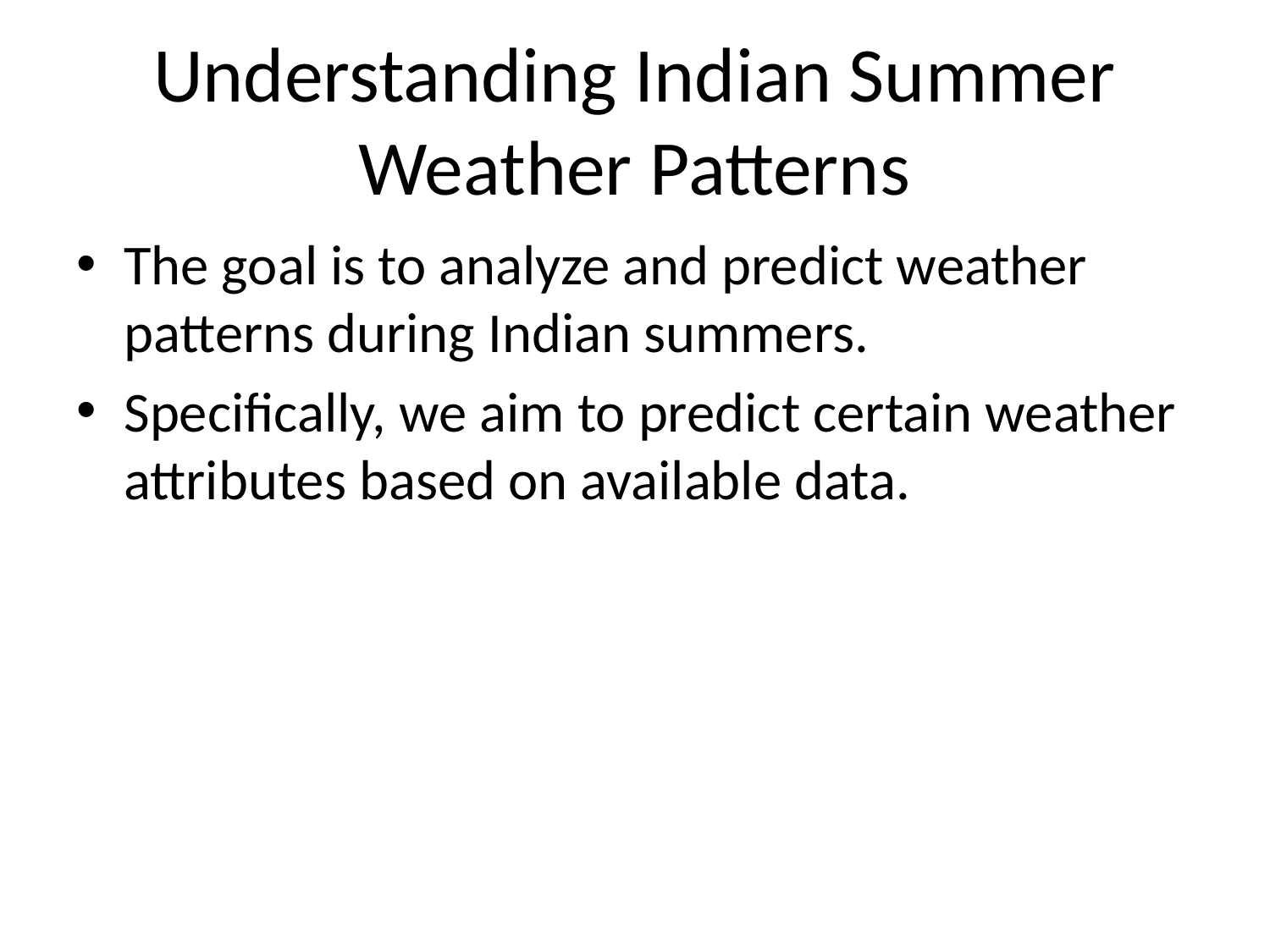

# Understanding Indian Summer Weather Patterns
The goal is to analyze and predict weather patterns during Indian summers.
Specifically, we aim to predict certain weather attributes based on available data.